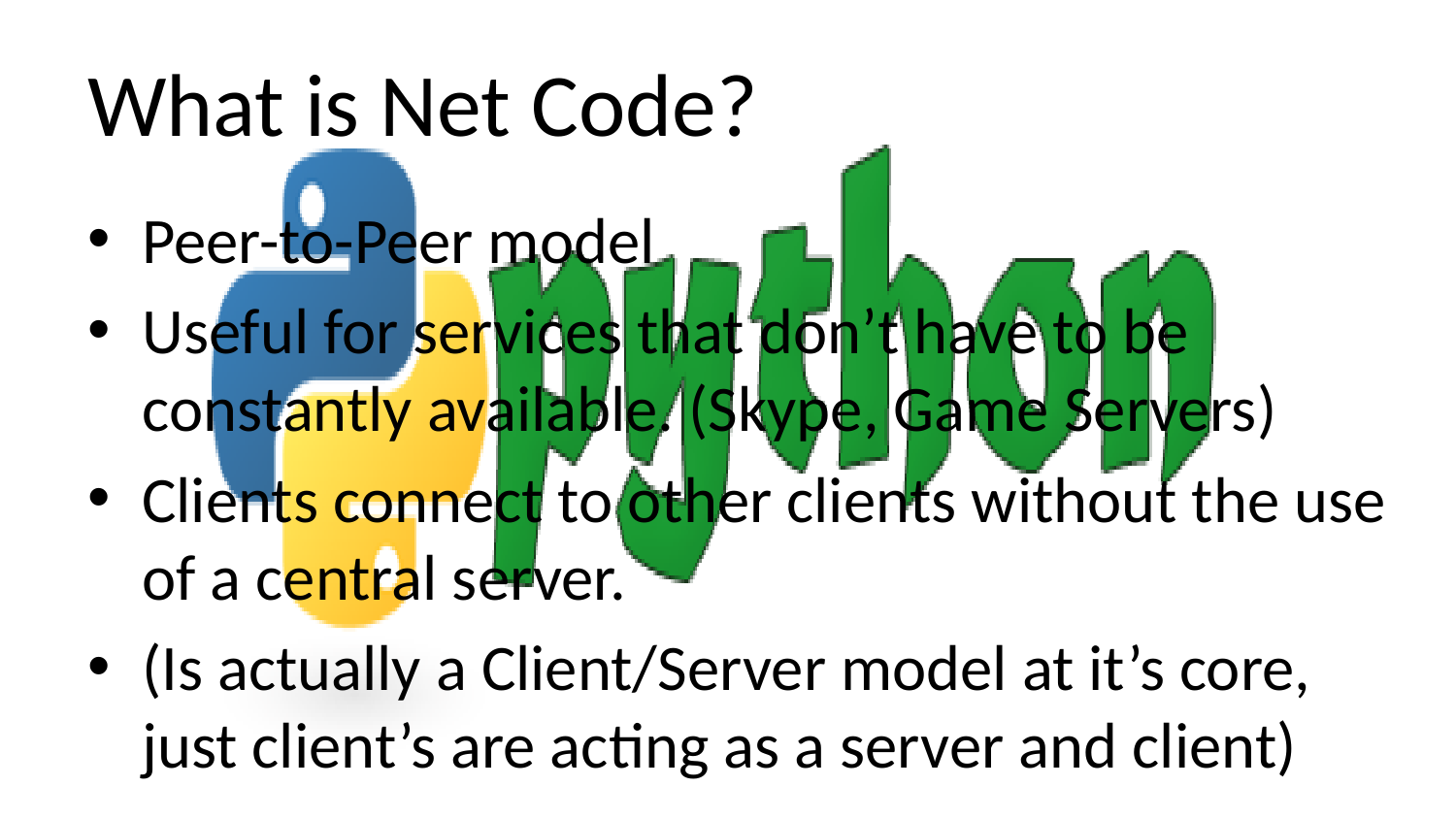

# What is Net Code?
Peer-to-Peer model
Useful for services that don’t have to be constantly available. (Skype, Game Servers)
Clients connect to other clients without the use of a central server.
(Is actually a Client/Server model at it’s core, just client’s are acting as a server and client)